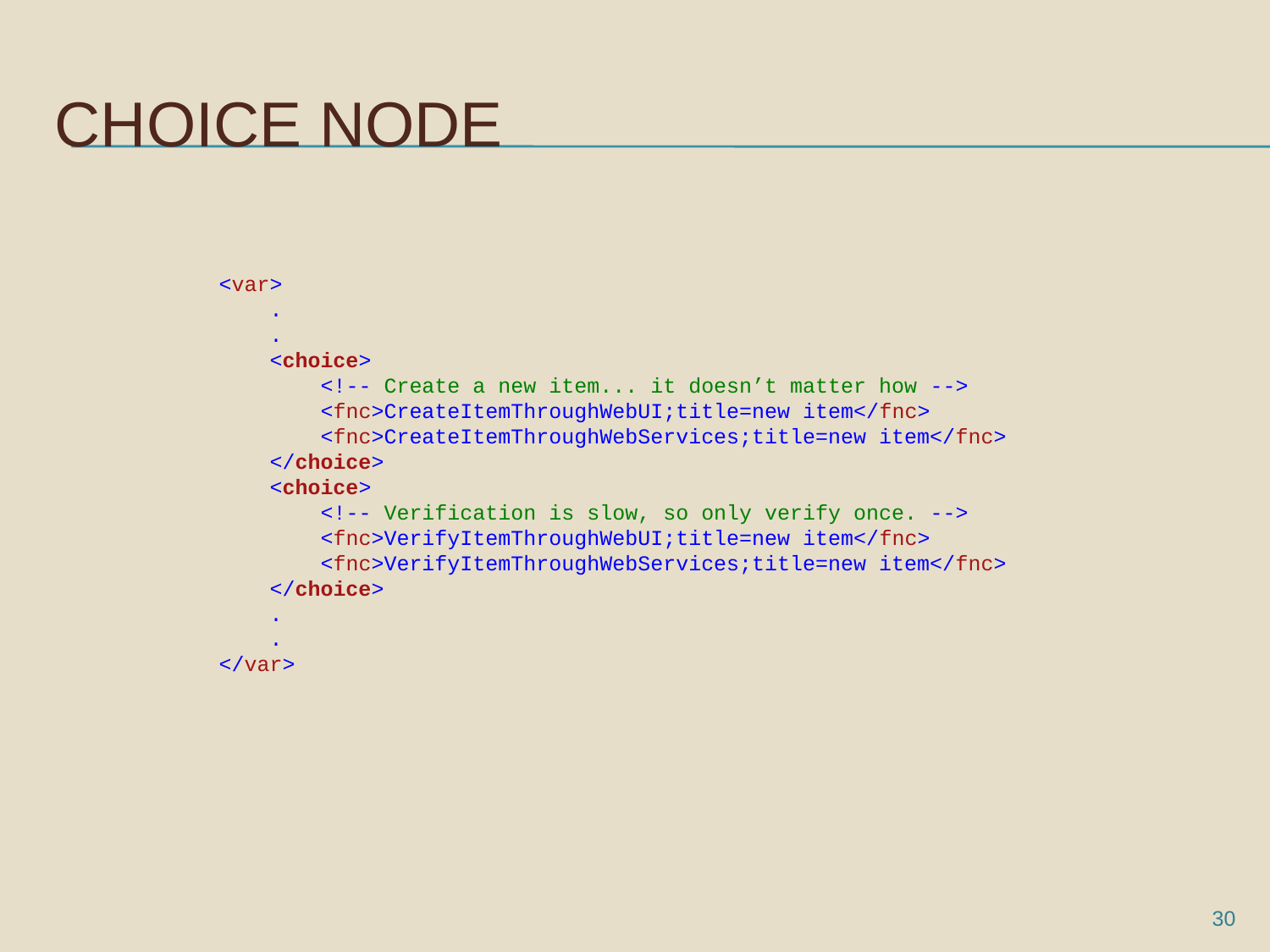

# Choice Node
<var>
    .
    .
    <choice>
        <!-- Create a new item... it doesn’t matter how -->
        <fnc>CreateItemThroughWebUI;title=new item</fnc>
        <fnc>CreateItemThroughWebServices;title=new item</fnc>
    </choice>
    <choice>
        <!-- Verification is slow, so only verify once. -->
        <fnc>VerifyItemThroughWebUI;title=new item</fnc>
        <fnc>VerifyItemThroughWebServices;title=new item</fnc>
    </choice>
    .
    .
</var>
30